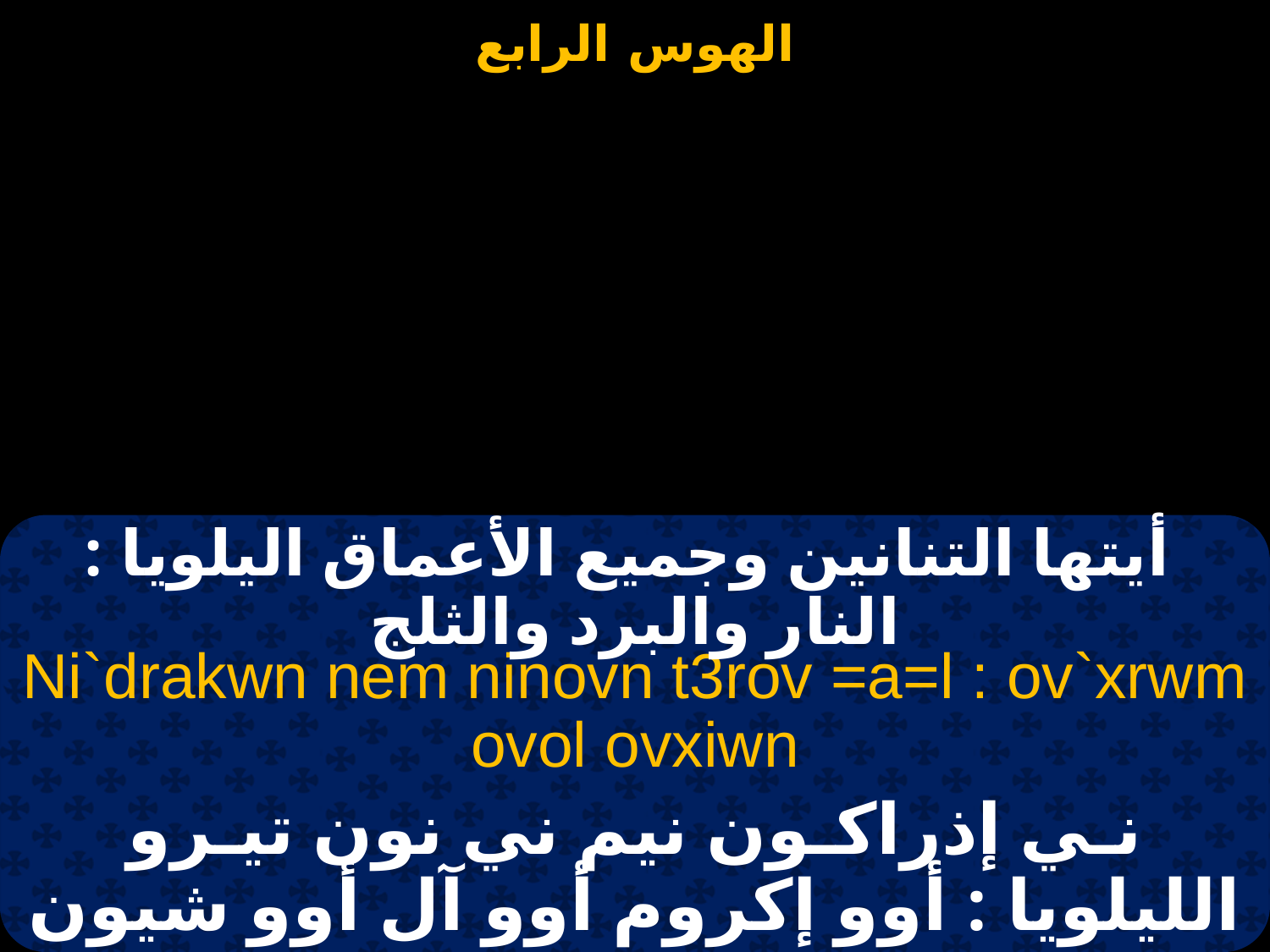

أيتها التنانين وجميع الأعماق اليلويا : النار والبرد والثلج
Ni`drakwn nem ninovn t3rov =a=l : ov`xrwm ovol ovxiwn
نـي إذراكـون نيم ني نون تيـرو الليلويا : أوو إكروم أوو آل أوو شيون